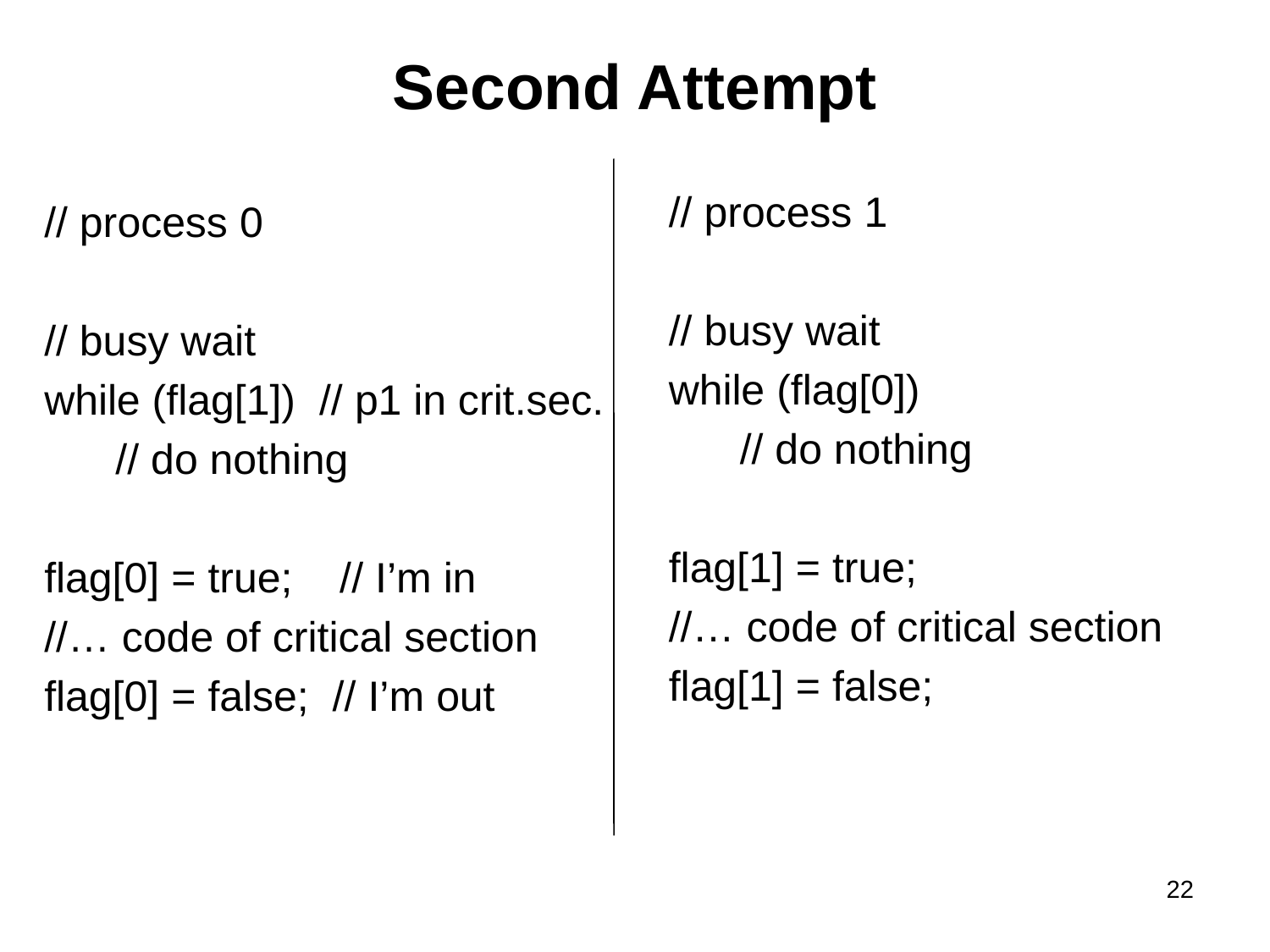

Second Attempt

// process 1

// busy wait
while (flag[0])
      // do nothing

flag[1] = true;
//… code of critical section
flag[1] = false;

// process 0

// busy wait
while (flag[1])  // p1 in crit.sec.
      // do nothing

flag[0] = true;    // I’m in
//… code of critical section
flag[0] = false;  // I’m out
22